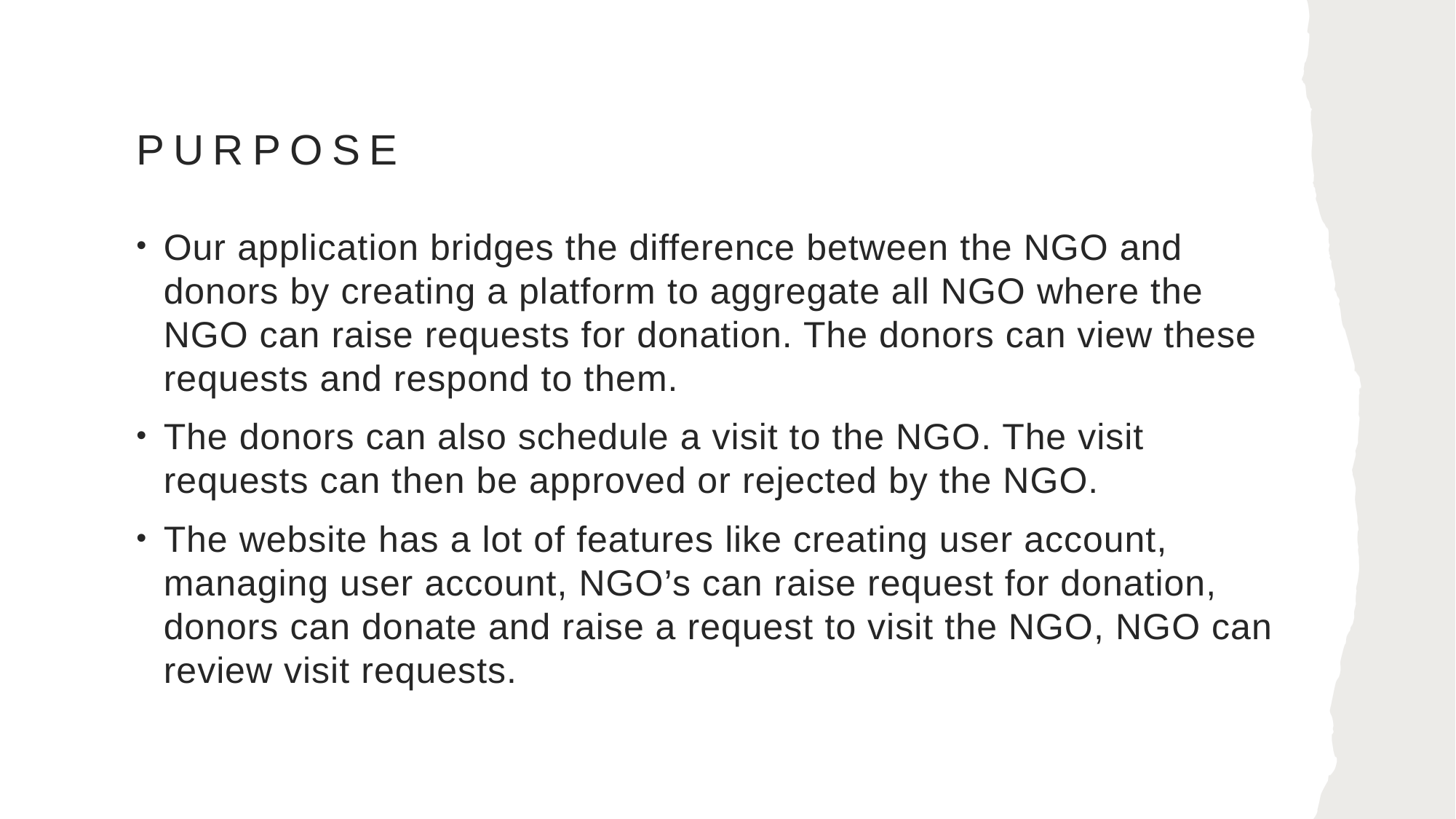

# purpose
Our application bridges the difference between the NGO and donors by creating a platform to aggregate all NGO where the NGO can raise requests for donation. The donors can view these requests and respond to them.
The donors can also schedule a visit to the NGO. The visit requests can then be approved or rejected by the NGO.
The website has a lot of features like creating user account, managing user account, NGO’s can raise request for donation, donors can donate and raise a request to visit the NGO, NGO can review visit requests.